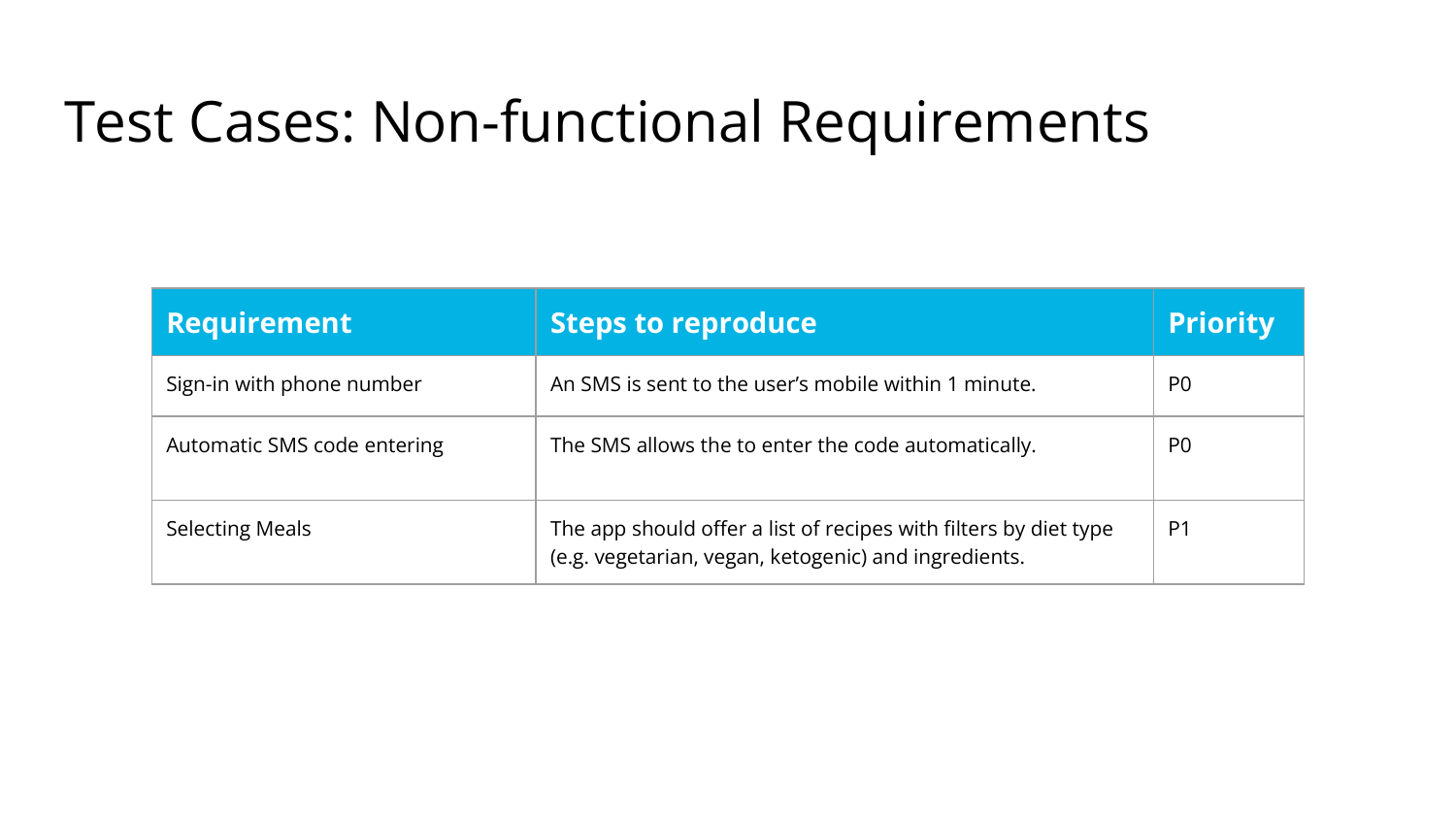

# Test Cases: Non-functional Requirements
| Requirement | Steps to reproduce | Priority |
| --- | --- | --- |
| Sign-in with phone number | An SMS is sent to the user’s mobile within 1 minute. | P0 |
| Automatic SMS code entering | The SMS allows the to enter the code automatically. | P0 |
| Selecting Meals | The app should offer a list of recipes with filters by diet type (e.g. vegetarian, vegan, ketogenic) and ingredients. | P1 |